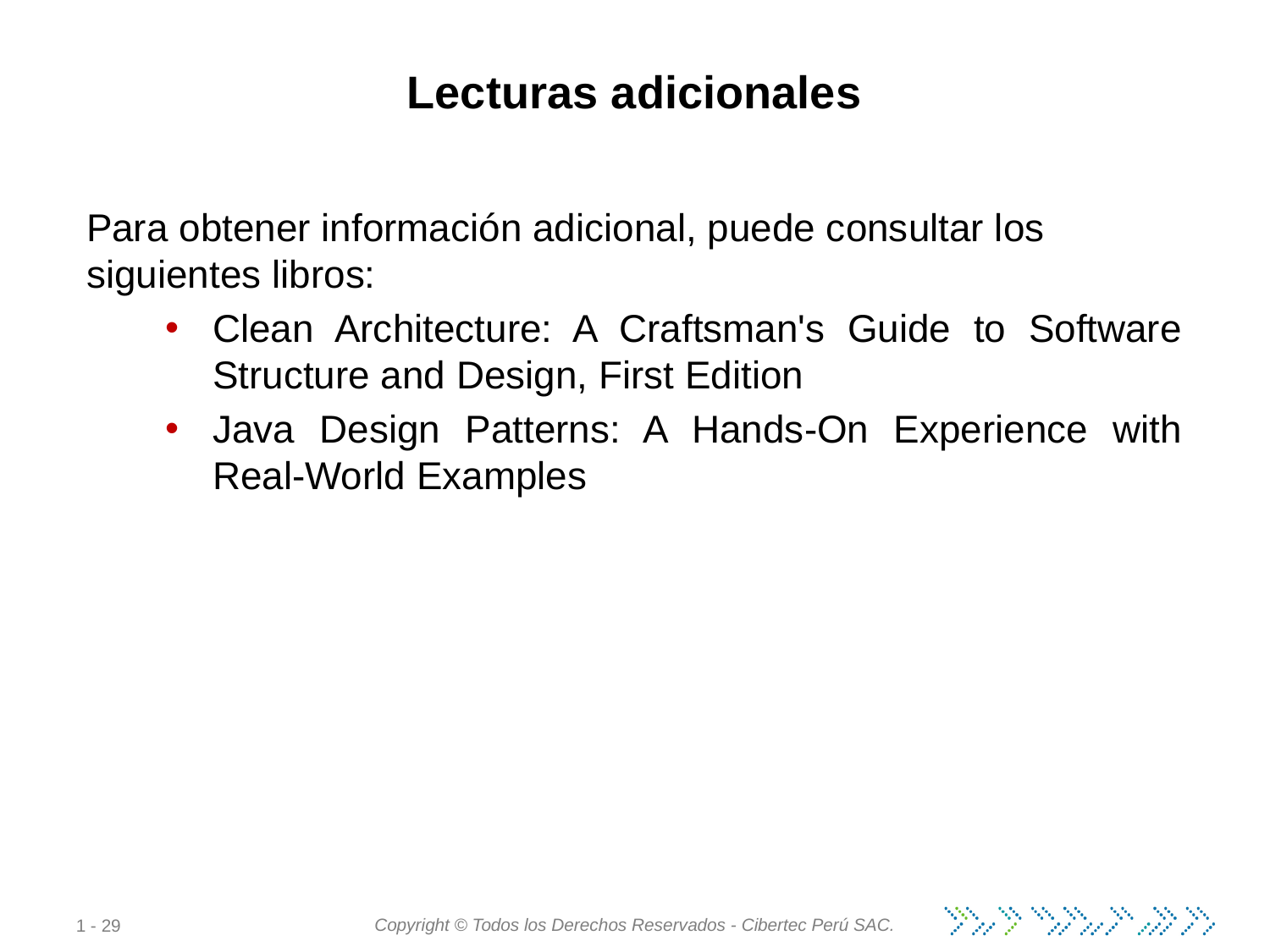

# Lecturas adicionales
Para obtener información adicional, puede consultar los siguientes libros:
Clean Architecture: A Craftsman's Guide to Software Structure and Design, First Edition
Java Design Patterns: A Hands-On Experience with Real-World Examples